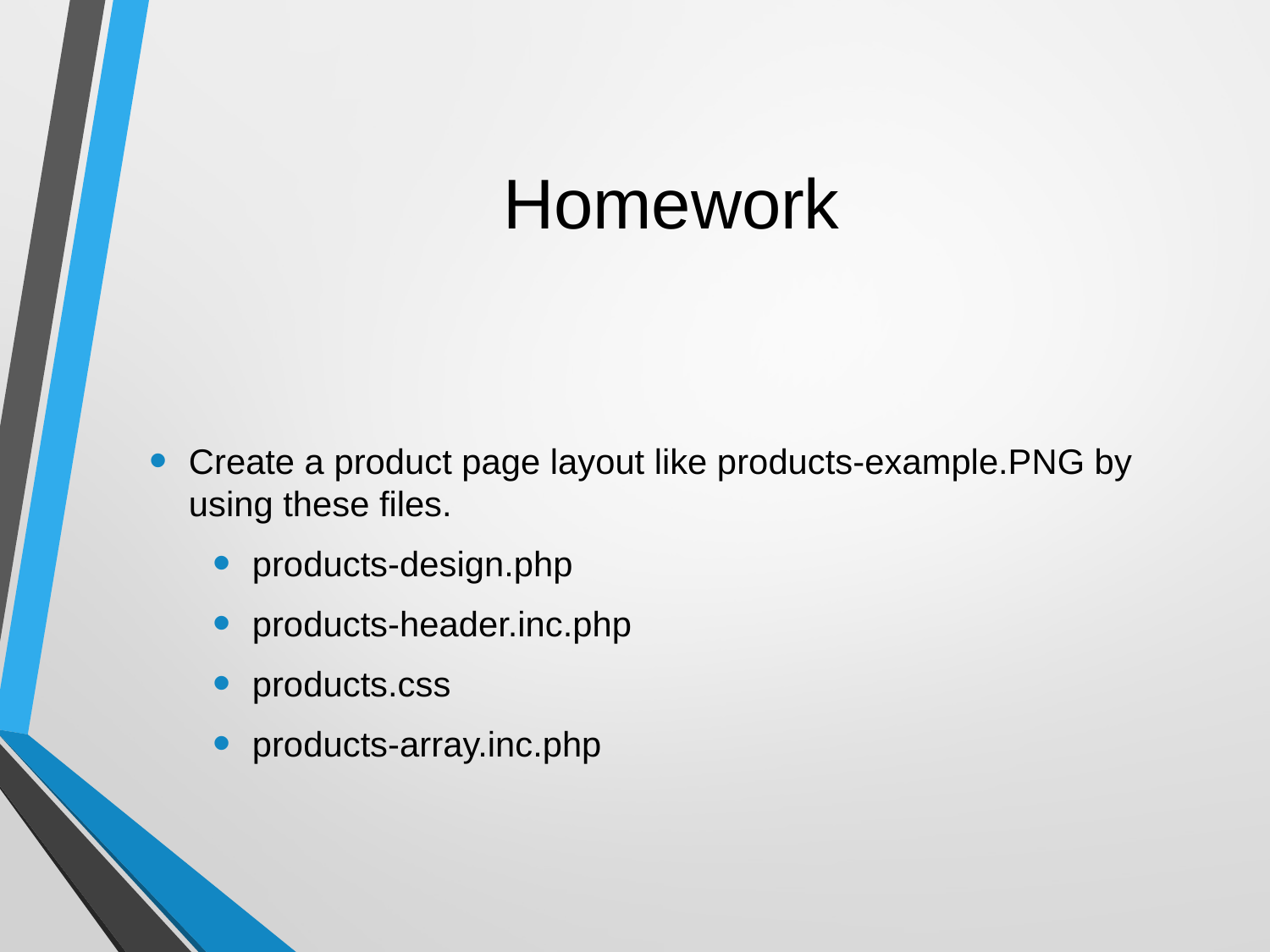

# Homework
Create a product page layout like products-example.PNG by using these files.
products-design.php
products-header.inc.php
products.css
products-array.inc.php